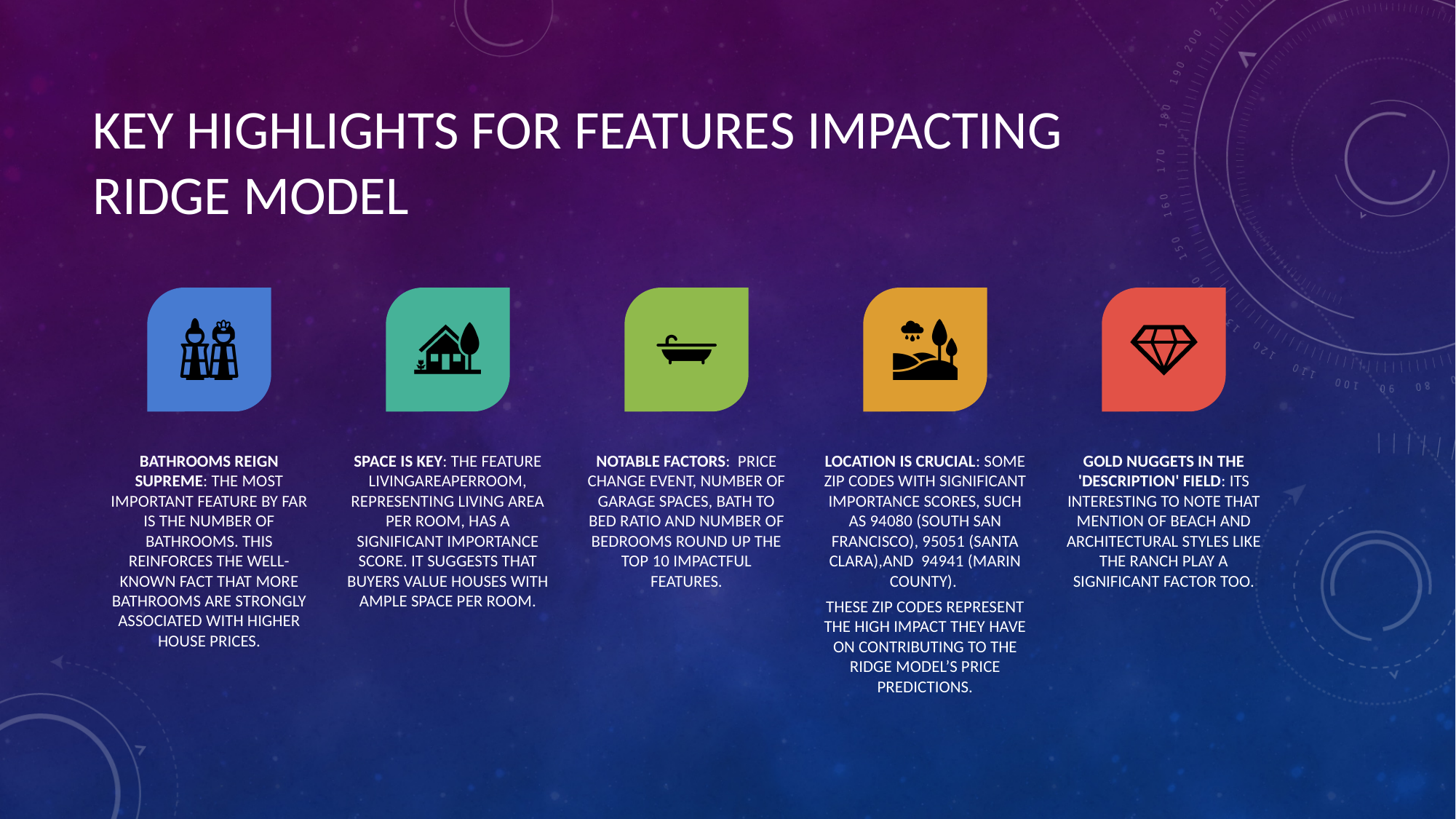

# KEY highlights for features impacting ridge model
Bathrooms Reign Supreme: The most important feature by far is the number of bathrooms. This reinforces the well-known fact that more bathrooms are strongly associated with higher house prices.
Space is Key: The feature LivingAreaPerRoom, representing living area per room, has a significant importance score. It suggests that buyers value houses with ample space per room.
Notable Factors:  Price change event, number of garage spaces, Bath to Bed ratio and number of bedrooms round up the top 10 impactful features.
Location is Crucial: Some zip codes with significant importance scores, such as 94080 (south San Francisco), 95051 (Santa Clara),and  94941 (Marin County).
These zip codes represent the high impact they have on contributing to the Ridge model’s price predictions.
Gold nuggets in the 'description' field: Its interesting to note that mention of beach and architectural styles like the ranch play a significant factor too.